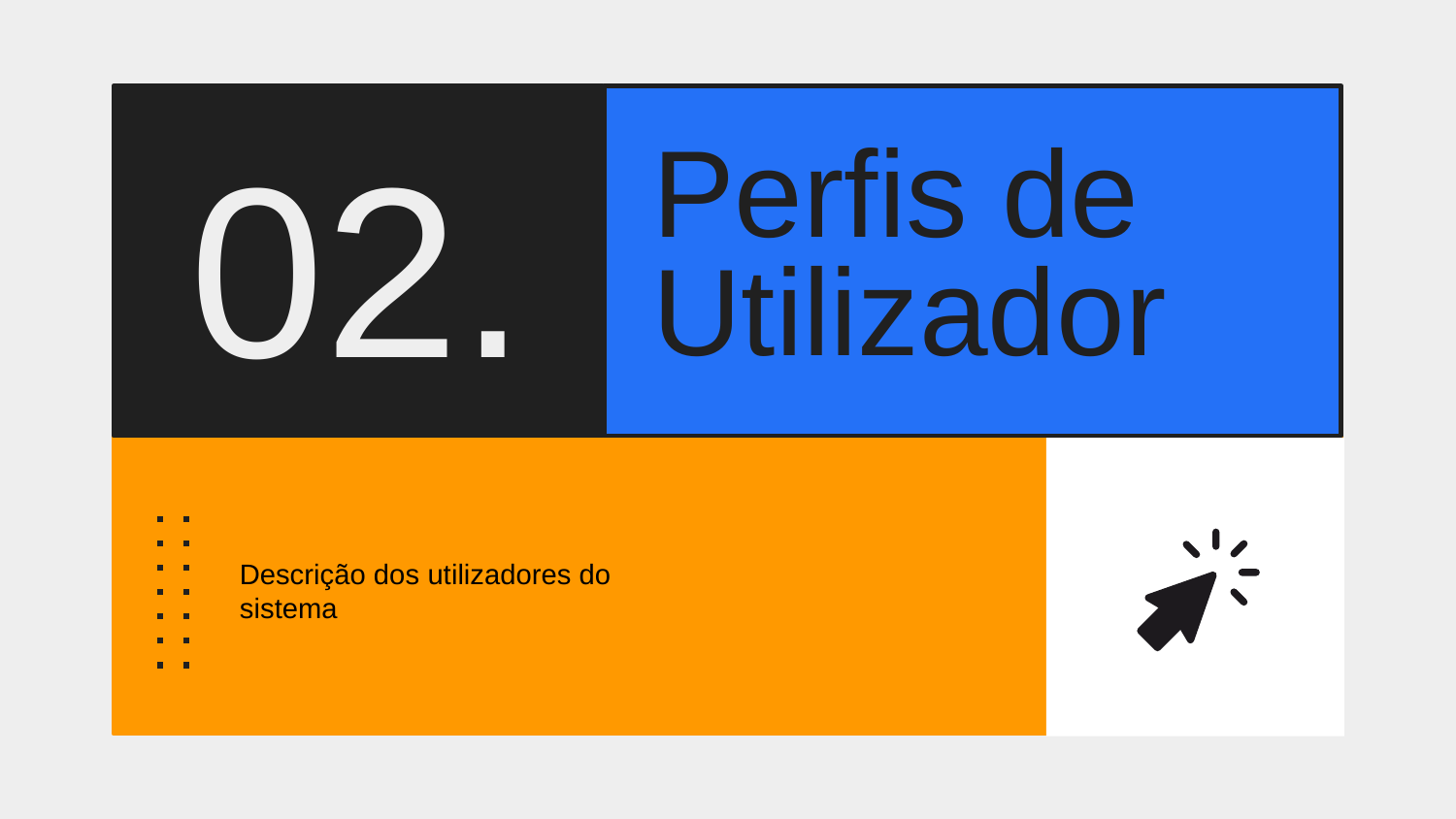

02.
# Perfis de Utilizador
Descrição dos utilizadores do sistema